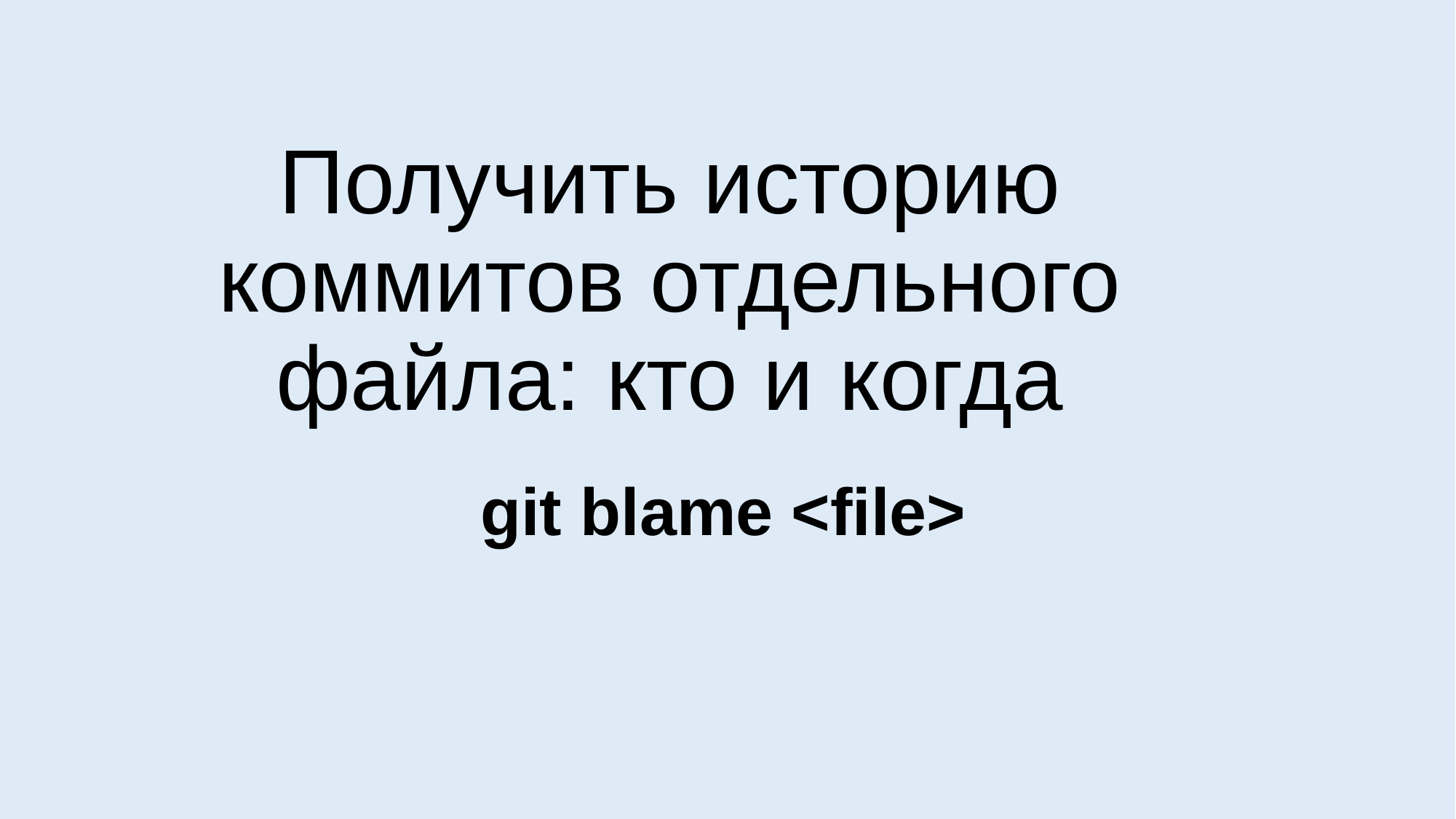

Получить историю коммитов отдельного файла: кто и когда
git blame <file>